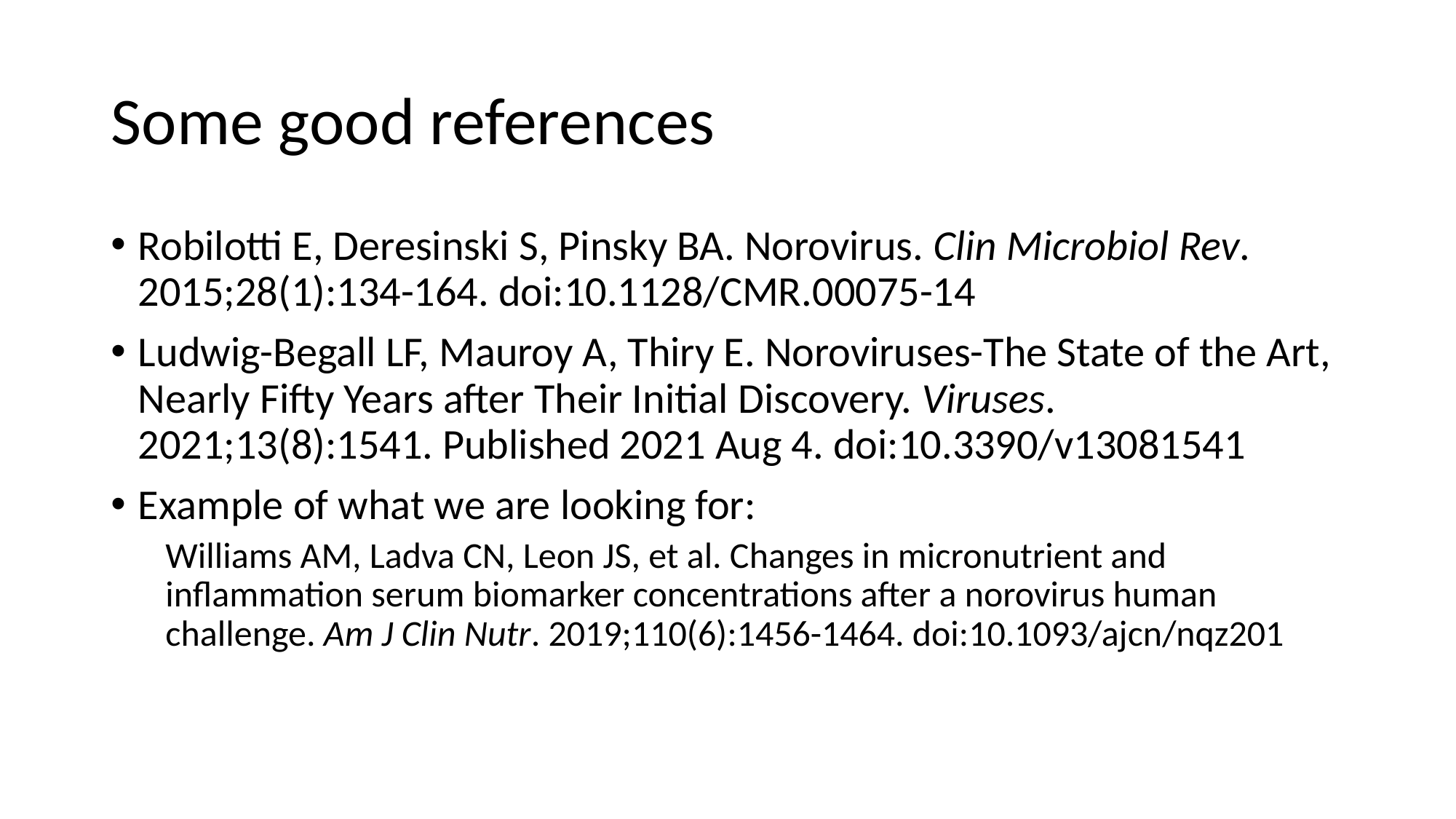

# Some good references
Robilotti E, Deresinski S, Pinsky BA. Norovirus. Clin Microbiol Rev. 2015;28(1):134-164. doi:10.1128/CMR.00075-14
Ludwig-Begall LF, Mauroy A, Thiry E. Noroviruses-The State of the Art, Nearly Fifty Years after Their Initial Discovery. Viruses. 2021;13(8):1541. Published 2021 Aug 4. doi:10.3390/v13081541
Example of what we are looking for:
Williams AM, Ladva CN, Leon JS, et al. Changes in micronutrient and inflammation serum biomarker concentrations after a norovirus human challenge. Am J Clin Nutr. 2019;110(6):1456-1464. doi:10.1093/ajcn/nqz201